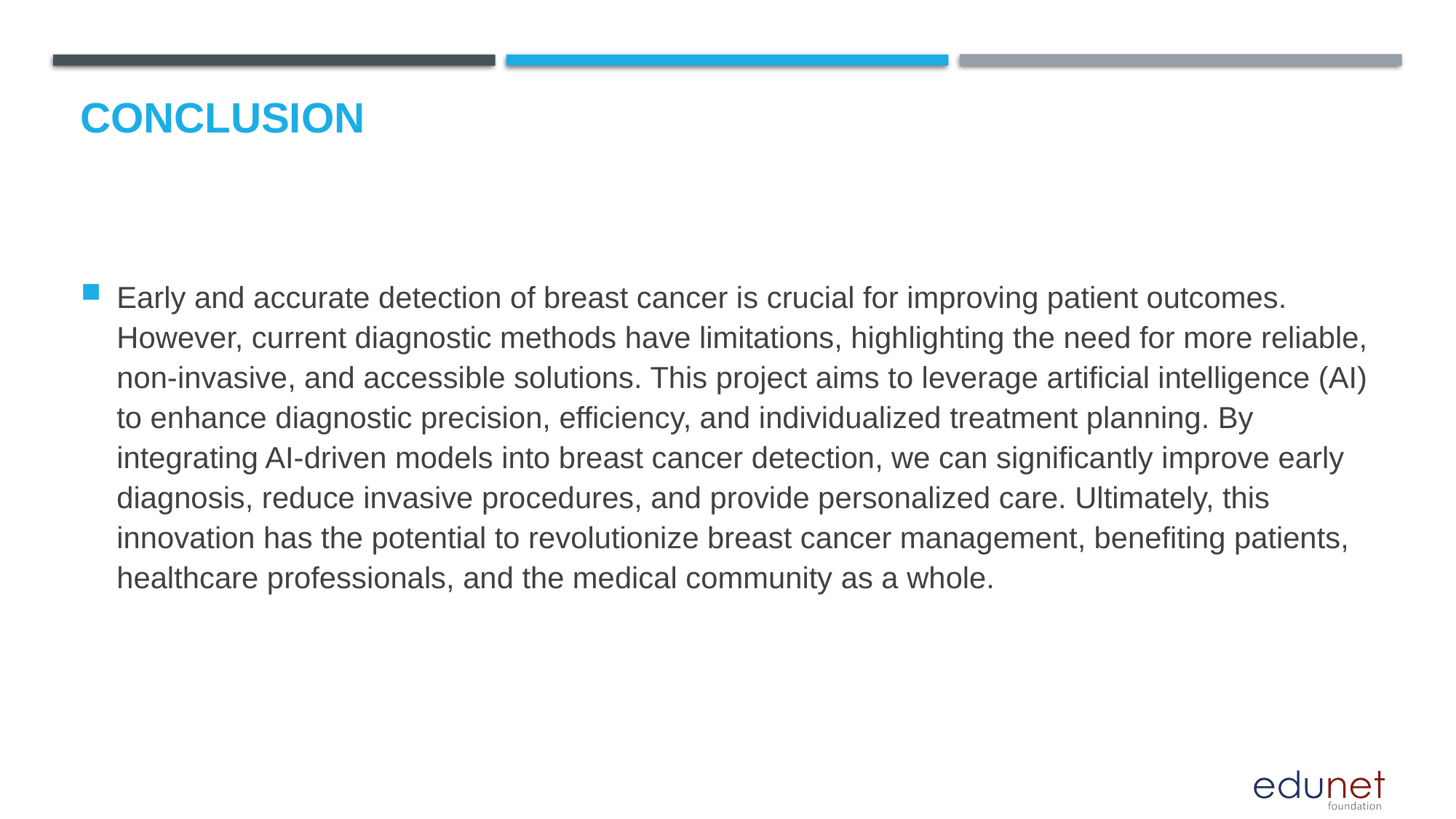

# Conclusion
Early and accurate detection of breast cancer is crucial for improving patient outcomes. However, current diagnostic methods have limitations, highlighting the need for more reliable, non-invasive, and accessible solutions. This project aims to leverage artificial intelligence (AI) to enhance diagnostic precision, efficiency, and individualized treatment planning. By integrating AI-driven models into breast cancer detection, we can significantly improve early diagnosis, reduce invasive procedures, and provide personalized care. Ultimately, this innovation has the potential to revolutionize breast cancer management, benefiting patients, healthcare professionals, and the medical community as a whole.